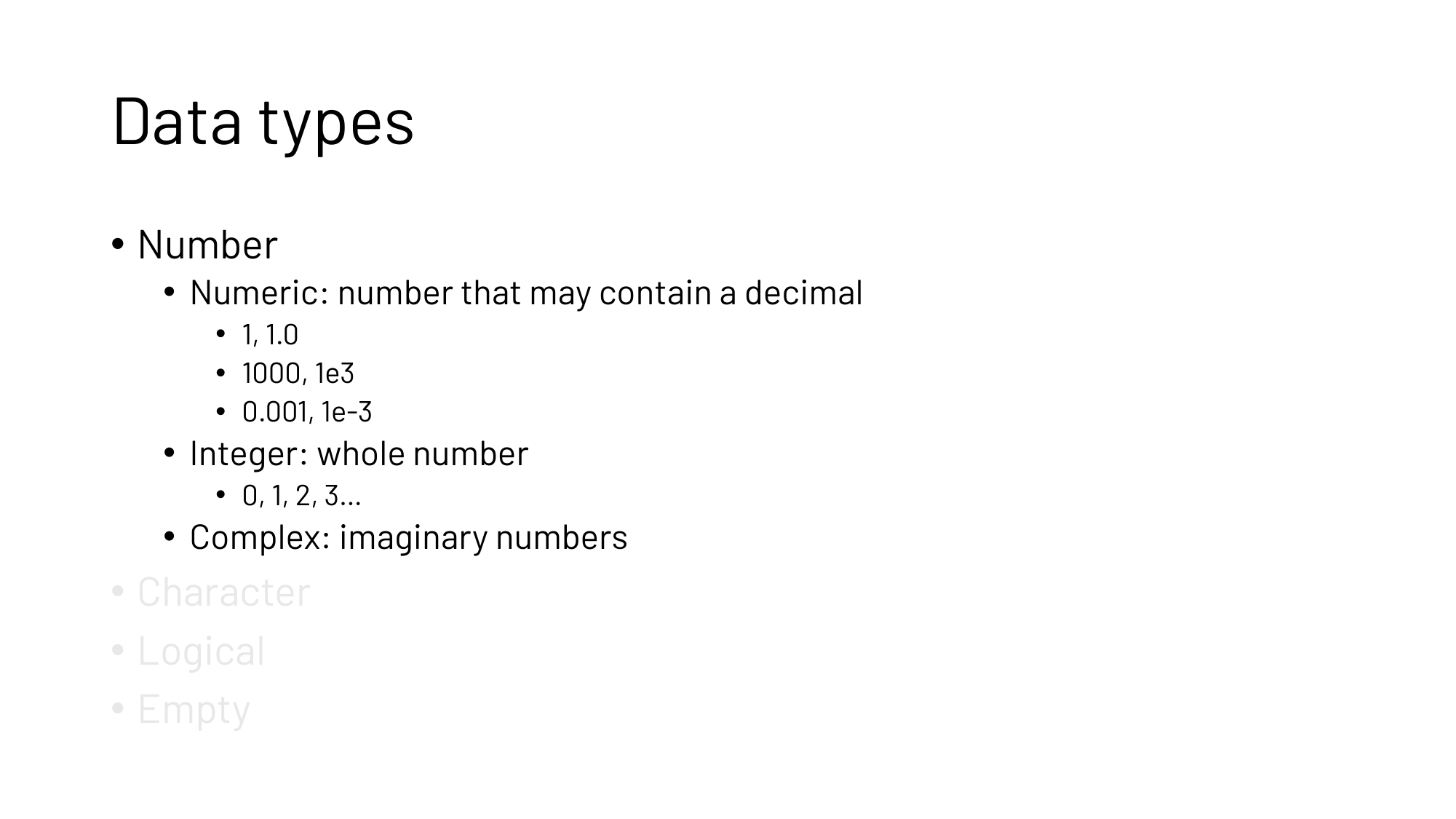

# Data types
Number
Numeric: number that may contain a decimal
1, 1.0
1000, 1e3
0.001, 1e-3
Integer: whole number
0, 1, 2, 3…
Complex: imaginary numbers
Character
Logical
Empty